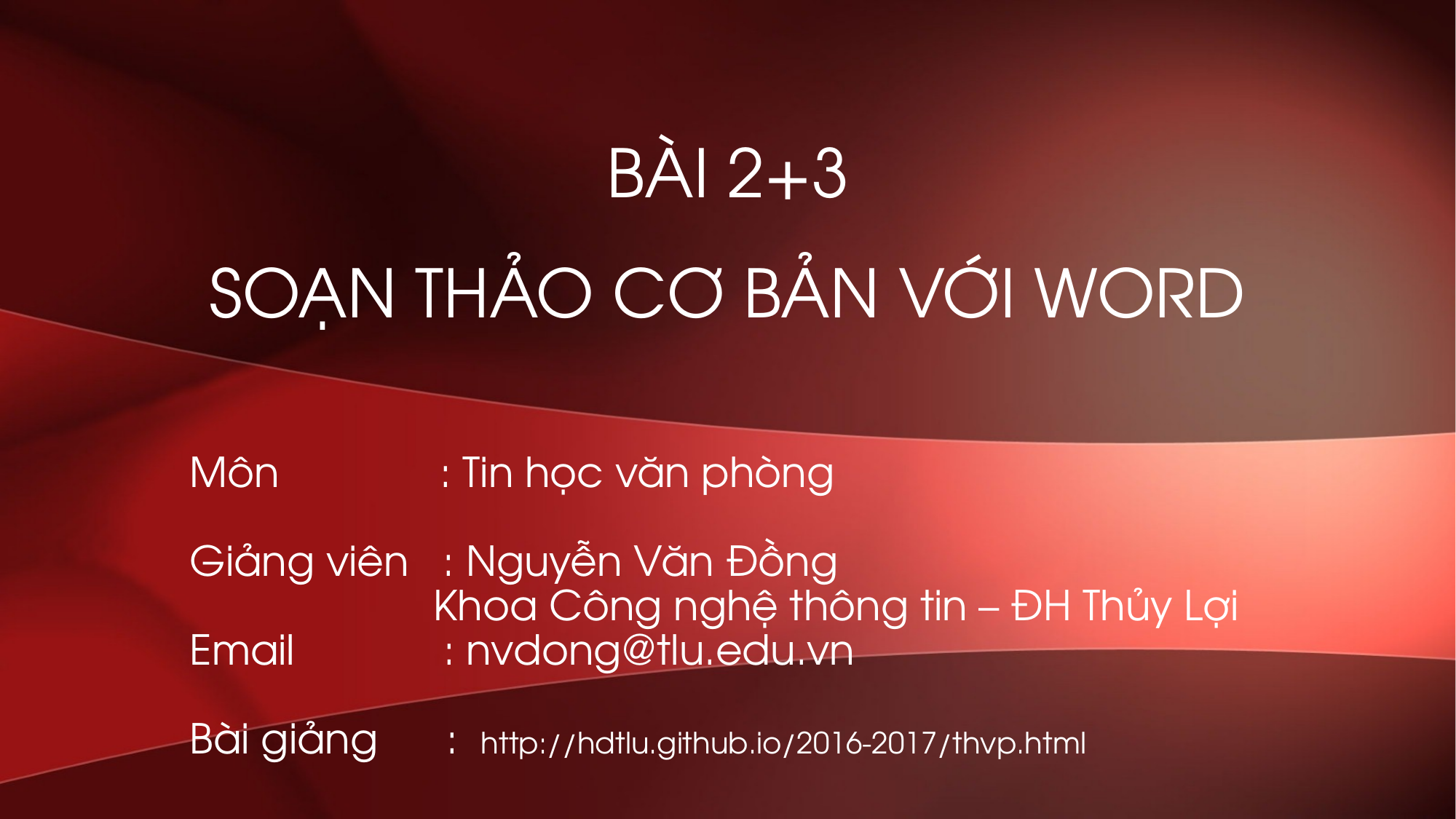

# Bài 2+3 Soạn thảo cơ bản với Word
Môn              : Tin học văn phòng

Giảng viên   : Nguyễn Văn Đồng
	            Khoa Công nghệ thông tin – ĐH Thủy Lợi
Email             : nvdong@tlu.edu.vn

Bài giảng      :  http://hdtlu.github.io/2016-2017/thvp.html